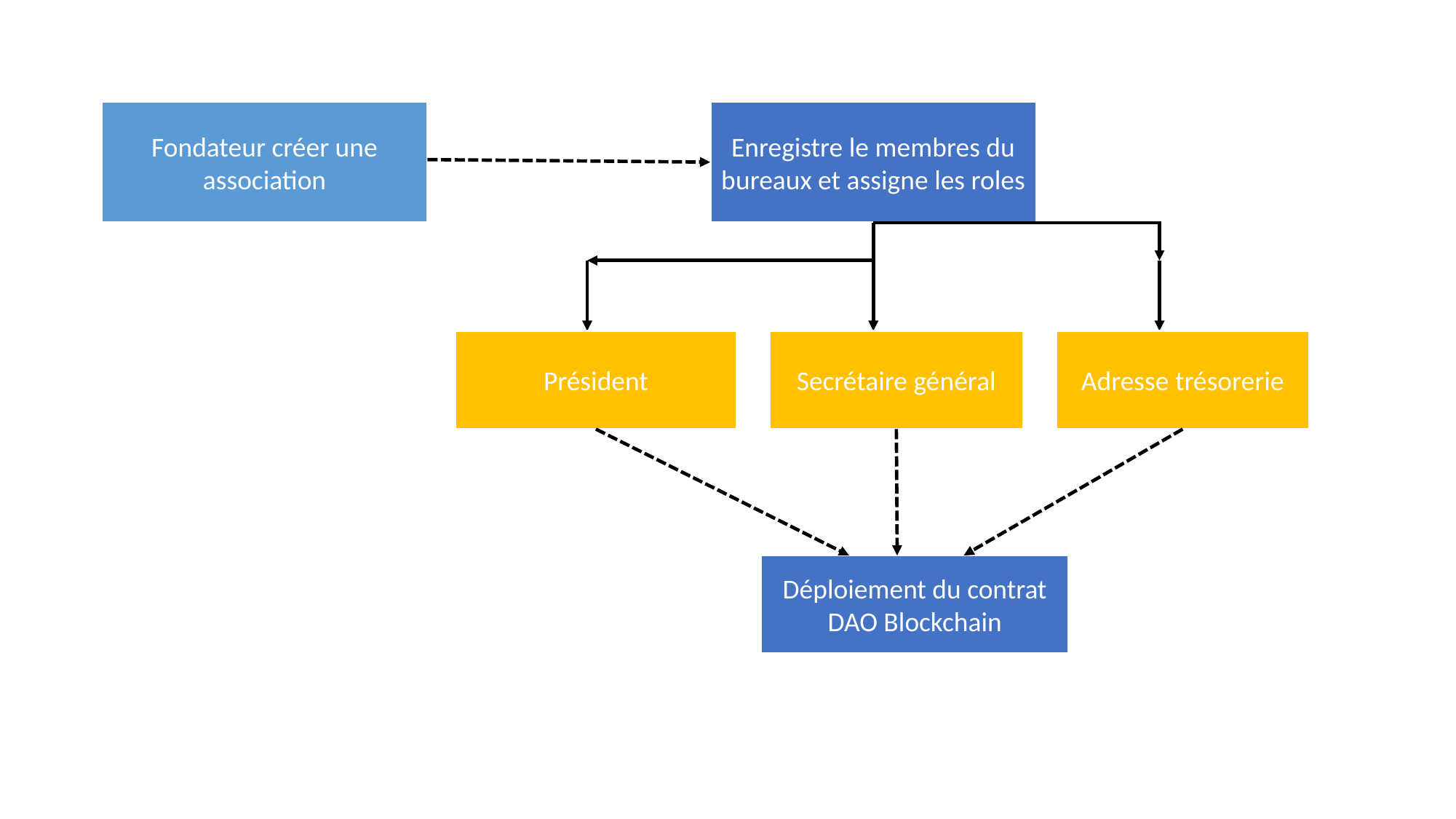

Fondateur créer une association
Enregistre le membres du bureaux et assigne les roles
Président
Secrétaire général
Adresse trésorerie
Déploiement du contrat DAO Blockchain